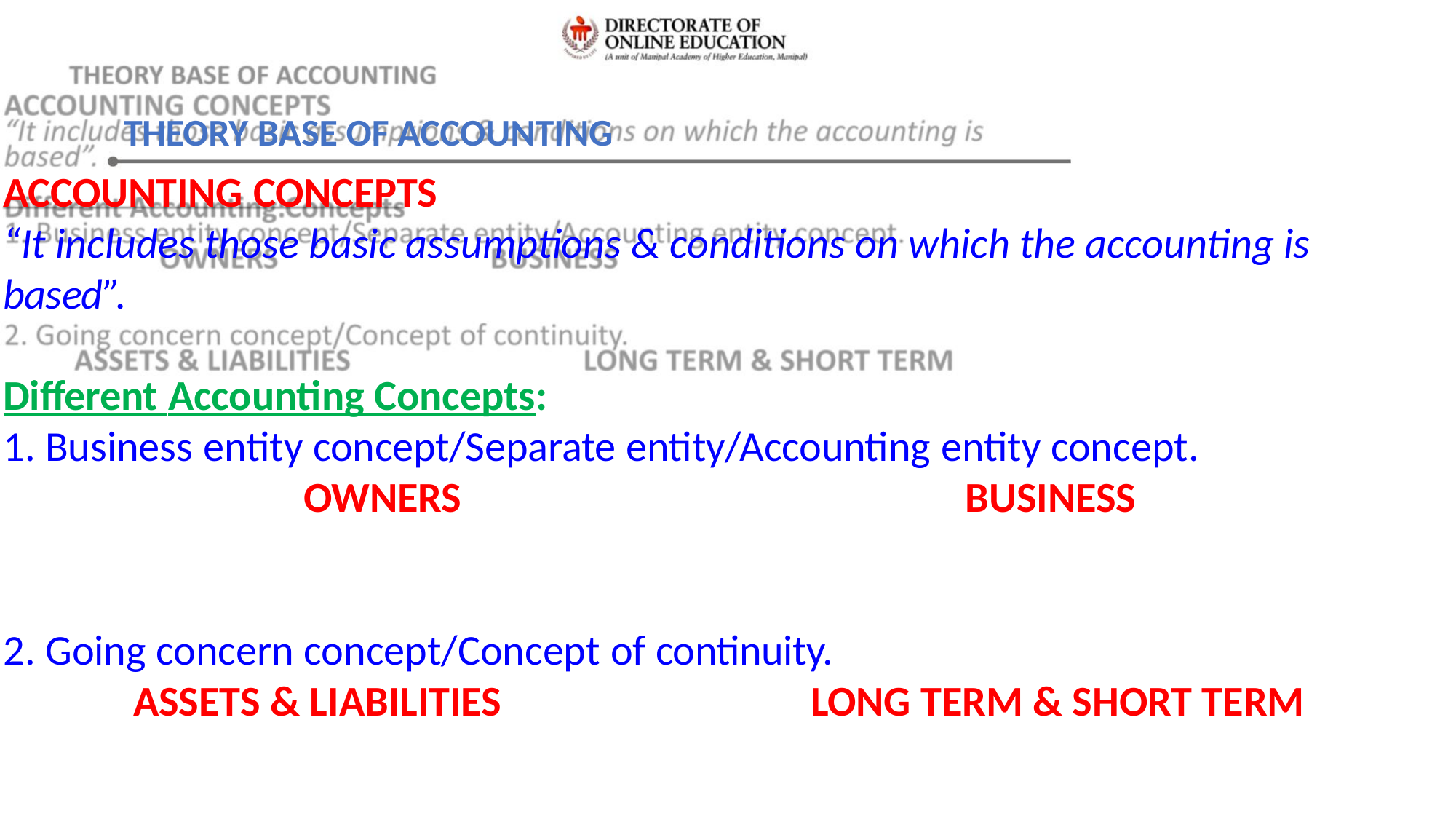

THEORY BASE OF ACCOUNTING
ACCOUNTING CONCEPTS
“It includes those basic assumptions & conditions on which the accounting is
based”.
Different Accounting Concepts:
1. Business entity concept/Separate entity/Accounting entity concept.
OWNERS
BUSINESS
2. Going concern concept/Concept of continuity.
ASSETS & LIABILITIES
LONG TERM & SHORT TERM